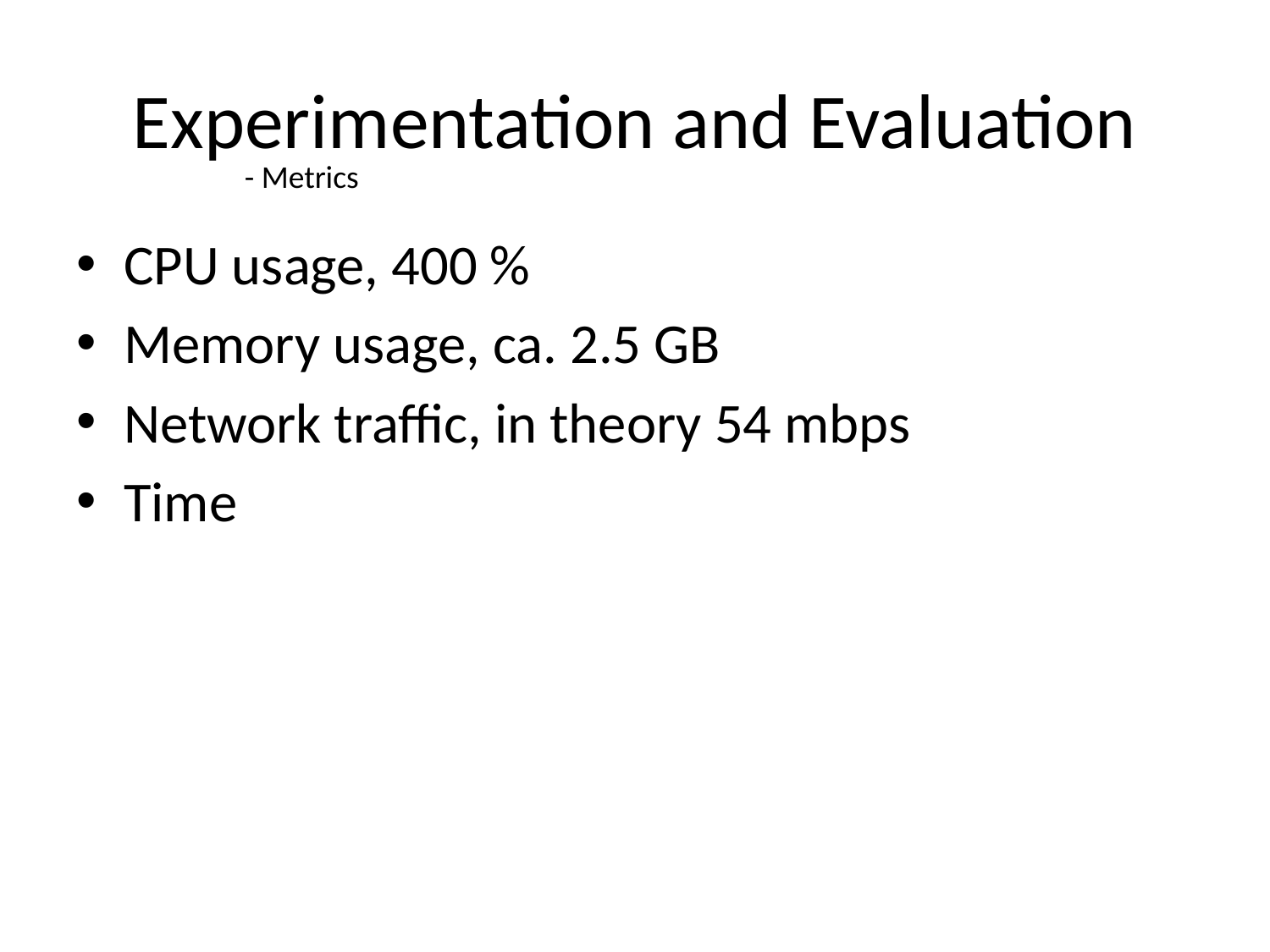

# Experimentation and Evaluation
- Metrics
CPU usage, 400 %
Memory usage, ca. 2.5 GB
Network traffic, in theory 54 mbps
Time